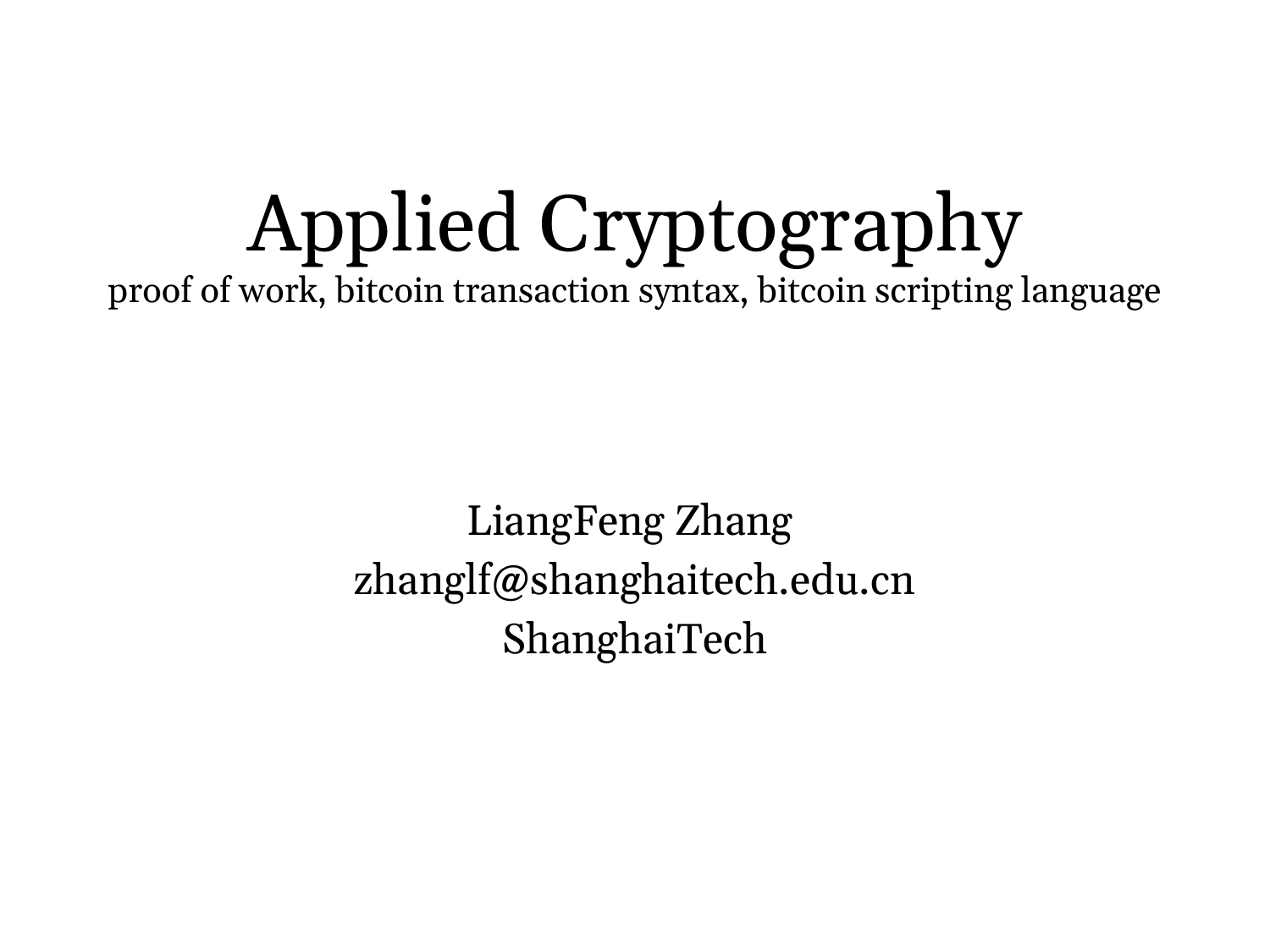

Applied Cryptography
proof of work, bitcoin transaction syntax, bitcoin scripting language
LiangFeng Zhang
zhanglf@shanghaitech.edu.cn
ShanghaiTech